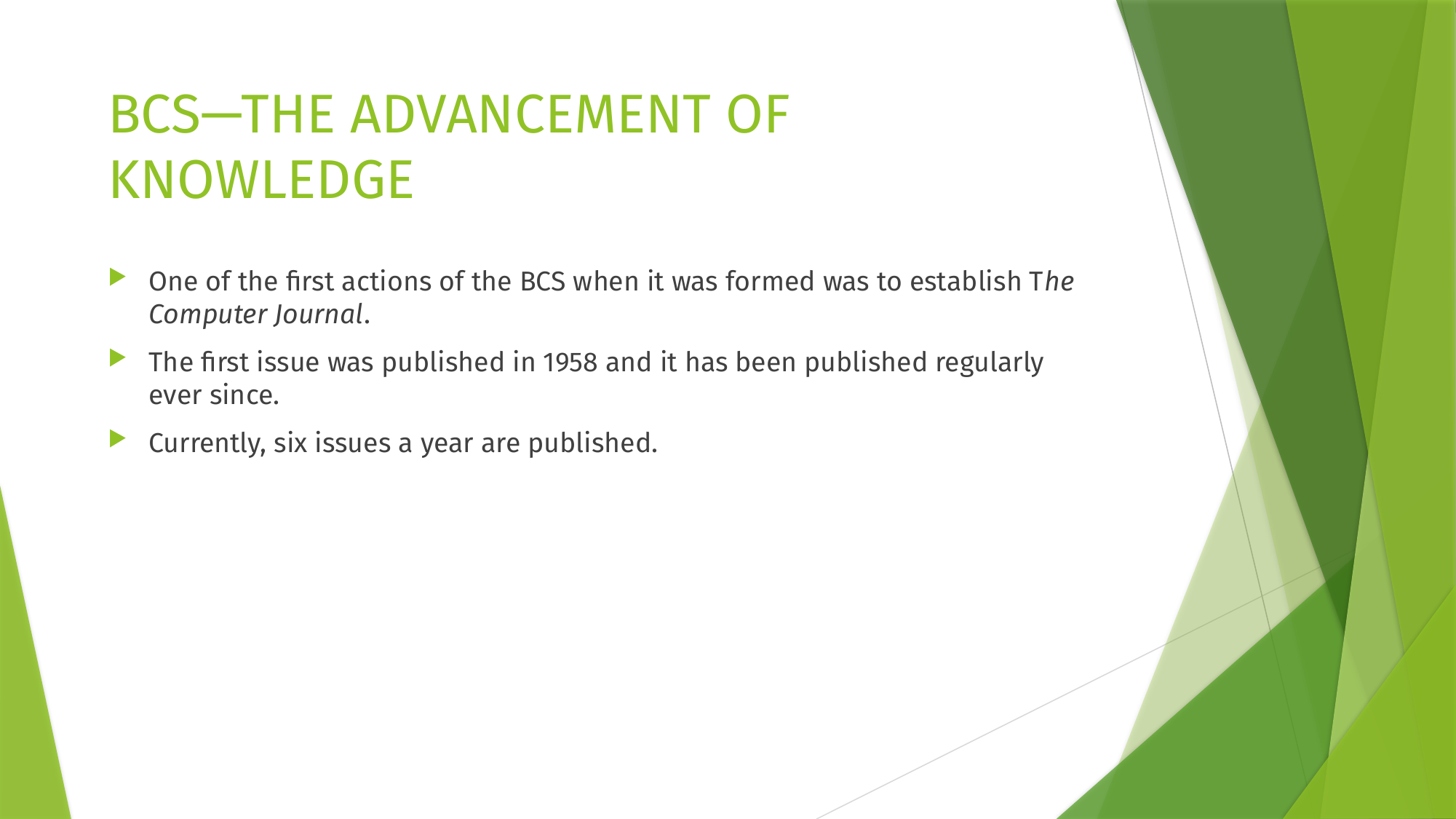

# BCS—THE ADVANCEMENT OF KNOWLEDGE
One of the first actions of the BCS when it was formed was to establish The Computer Journal.
The first issue was published in 1958 and it has been published regularly ever since.
Currently, six issues a year are published.